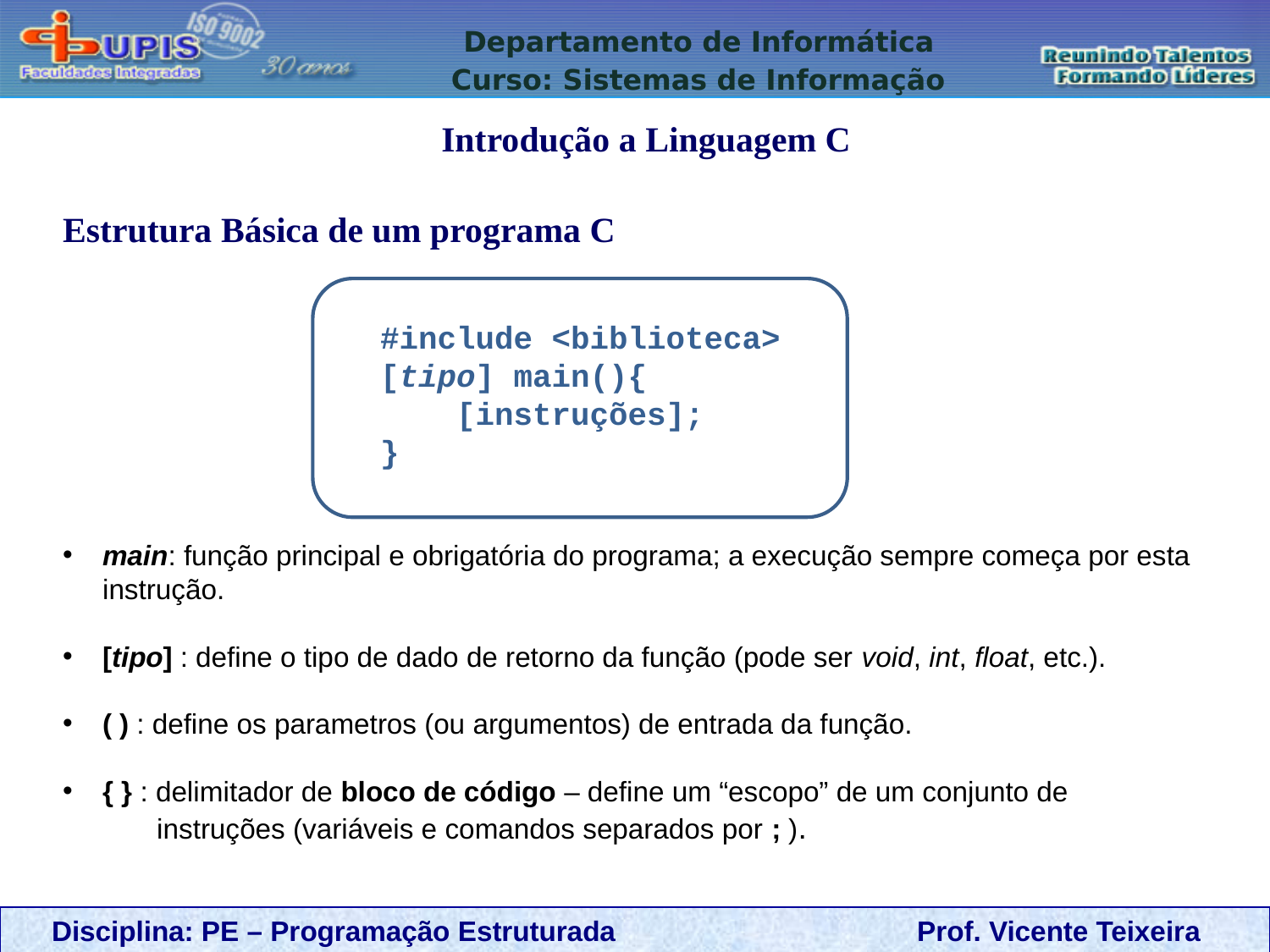

Introdução a Linguagem C
Estrutura Básica de um programa C

#include <biblioteca>
[tipo] main(){
    [instruções];
}

main: função principal e obrigatória do programa; a execução sempre começa por esta instrução.

[tipo] : define o tipo de dado de retorno da função (pode ser void, int, float, etc.).

( ) : define os parametros (ou argumentos) de entrada da função.

{ } : delimitador de bloco de código – define um “escopo” de um conjunto de
            instruções (variáveis e comandos separados por ; ).